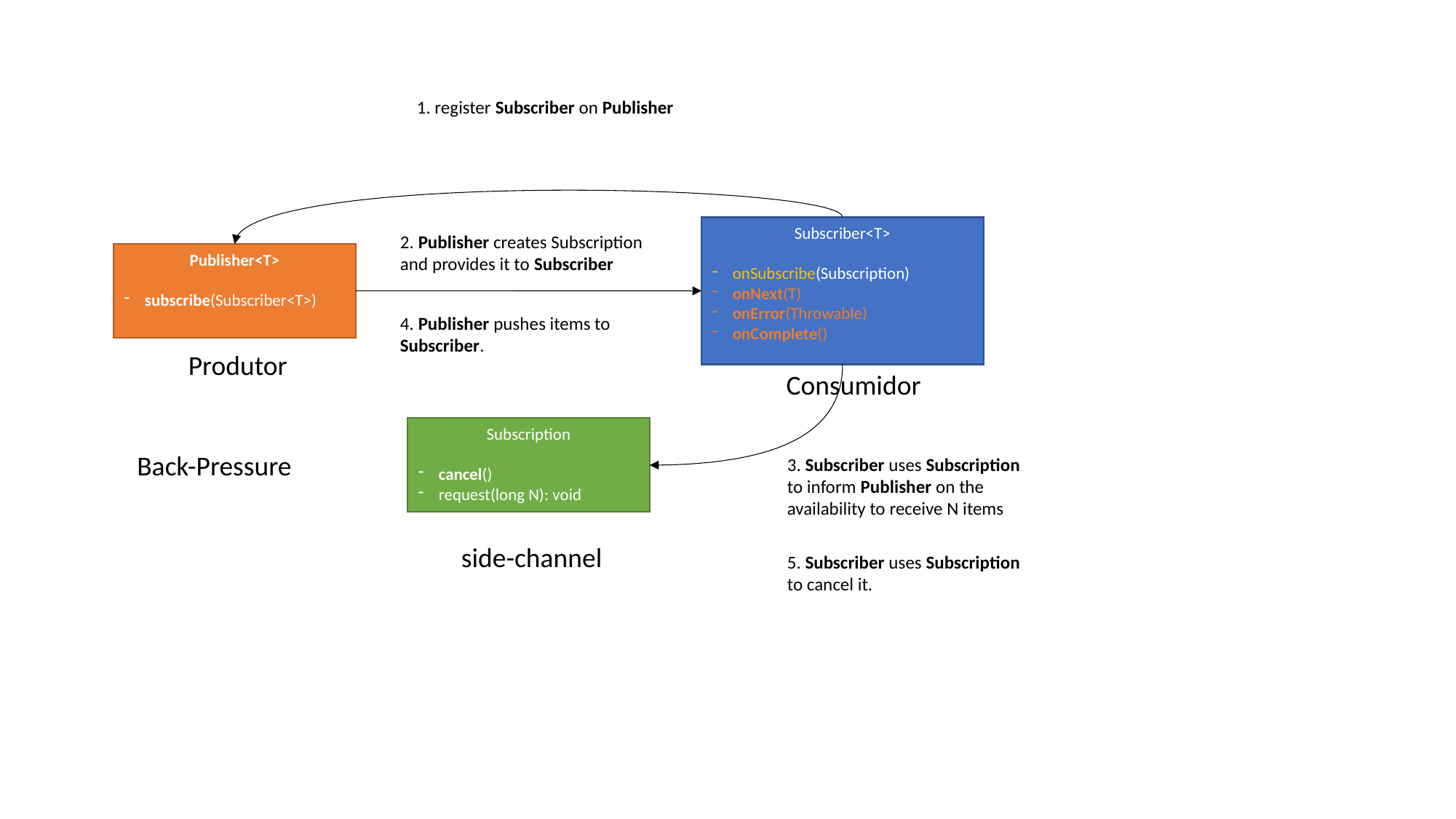

1. register Subscriber on Publisher
Subscriber<T>

onSubscribe(Subscription)
onNext(T)
onError(Throwable)
onComplete()

2. Publisher creates Subscription and provides it to Subscriber
Publisher<T>

subscribe(Subscriber<T>)

4. Publisher pushes items to Subscriber.
Produtor
Consumidor
Subscription

cancel()
request(long N): void

Back-Pressure
3. Subscriber uses Subscription to inform Publisher on the availability to receive N items
side-channel
5. Subscriber uses Subscription to cancel it.